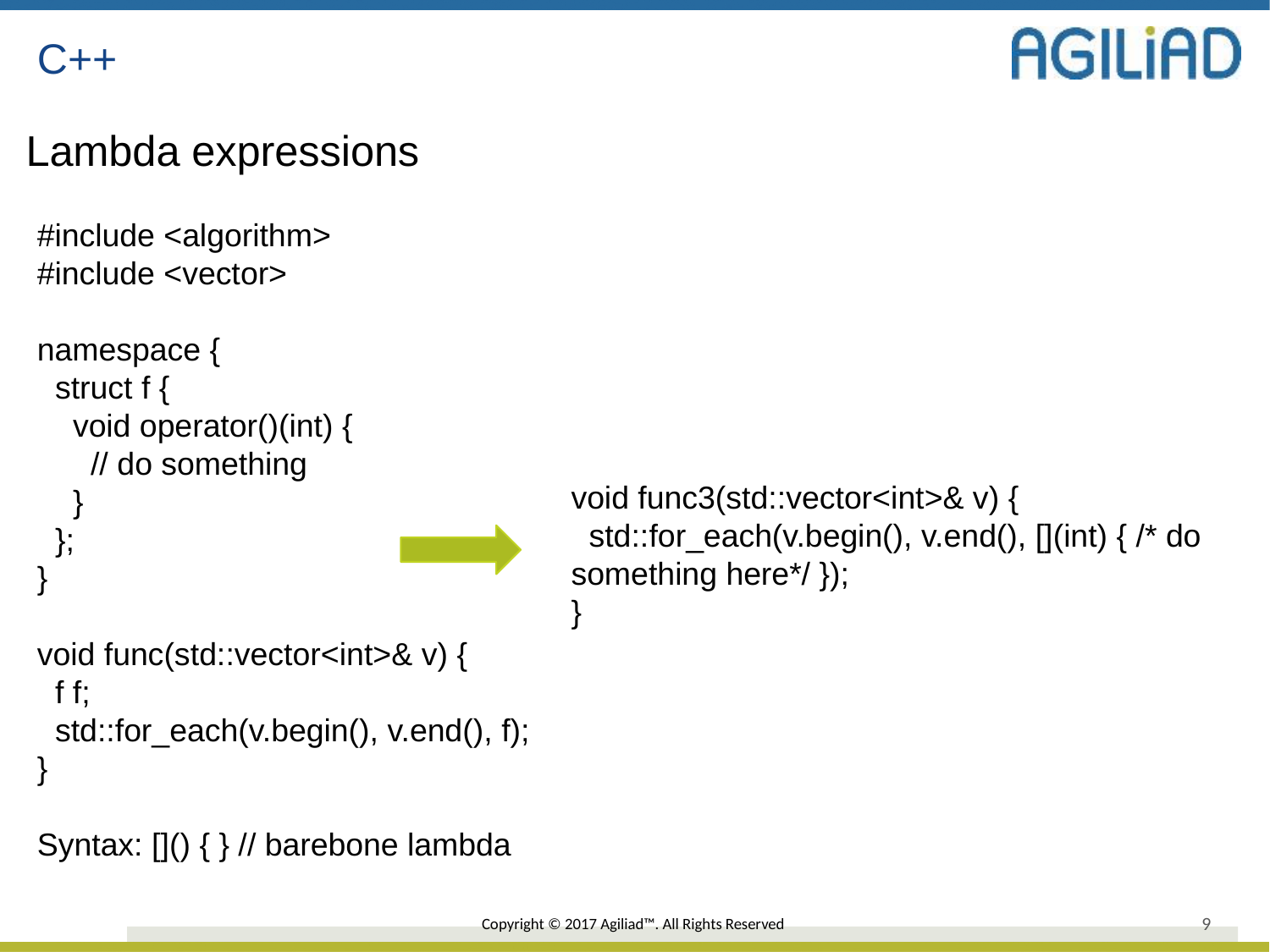

C++
Lambda expressions

#include <algorithm>
#include <vector>

namespace {
  struct f {
    void operator()(int) {
      // do something
    }
  };
}

void func(std::vector<int>& v) {
  f f;
  std::for_each(v.begin(), v.end(), f);
}

Syntax: []() { } // barebone lambda
void func3(std::vector<int>& v) {
  std::for_each(v.begin(), v.end(), [](int) { /* do something here*/ });
}